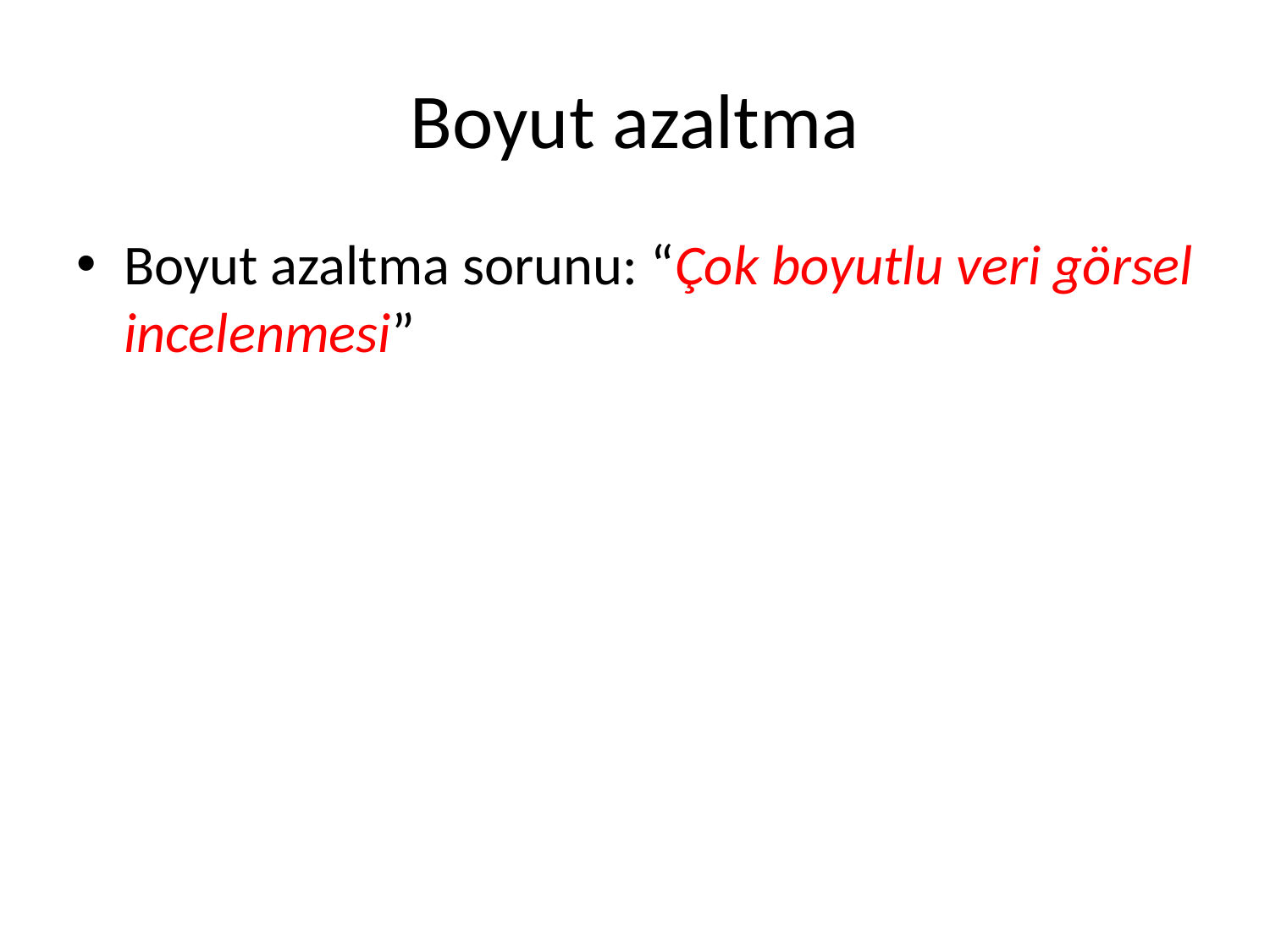

# Boyut azaltma
Boyut azaltma sorunu: “Çok boyutlu veri görsel incelenmesi”